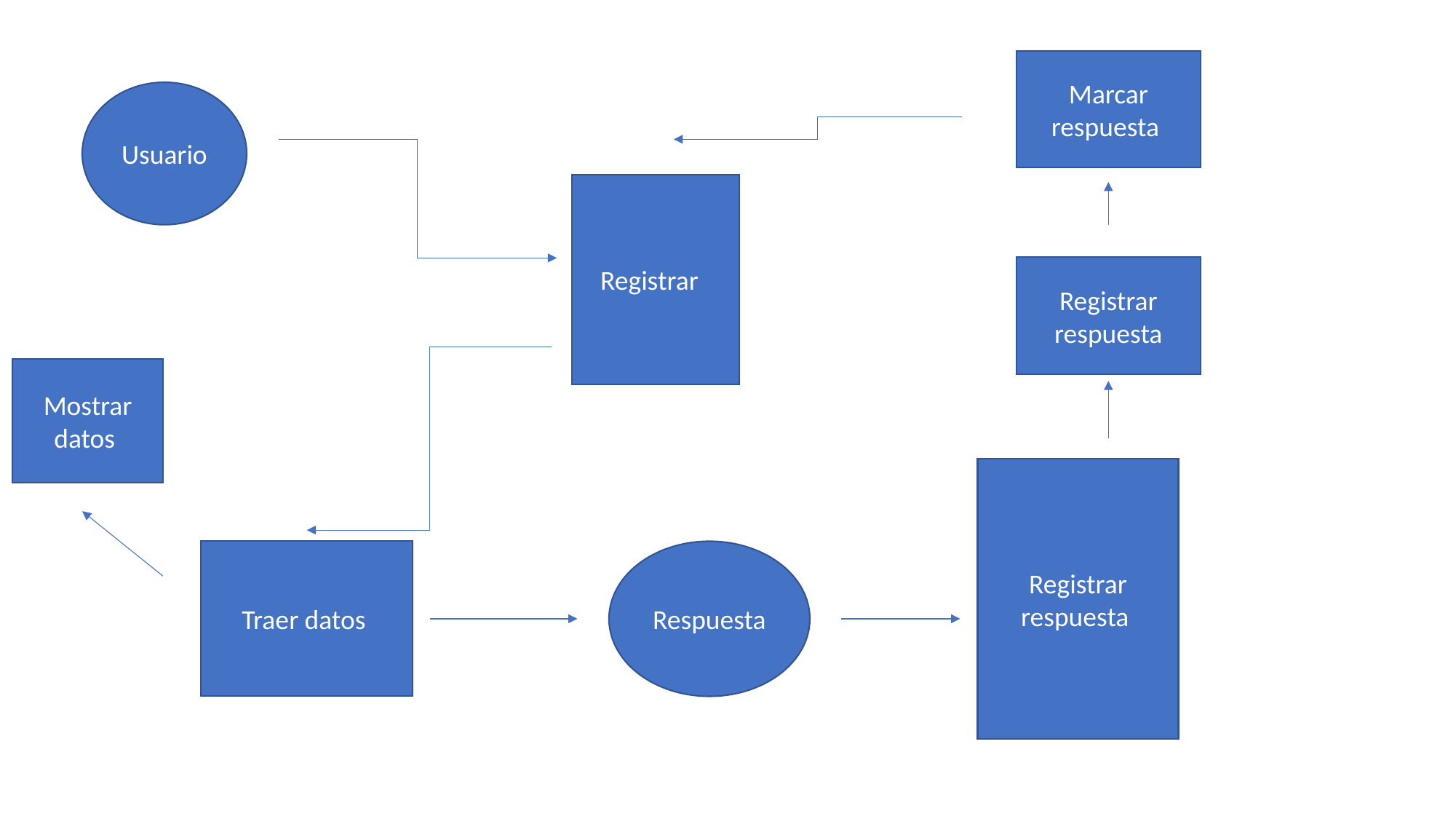

Marcar respuesta
Usuario
Registrar
Registrar respuesta
Mostrar datos
Registrar respuesta
Traer datos
Respuesta